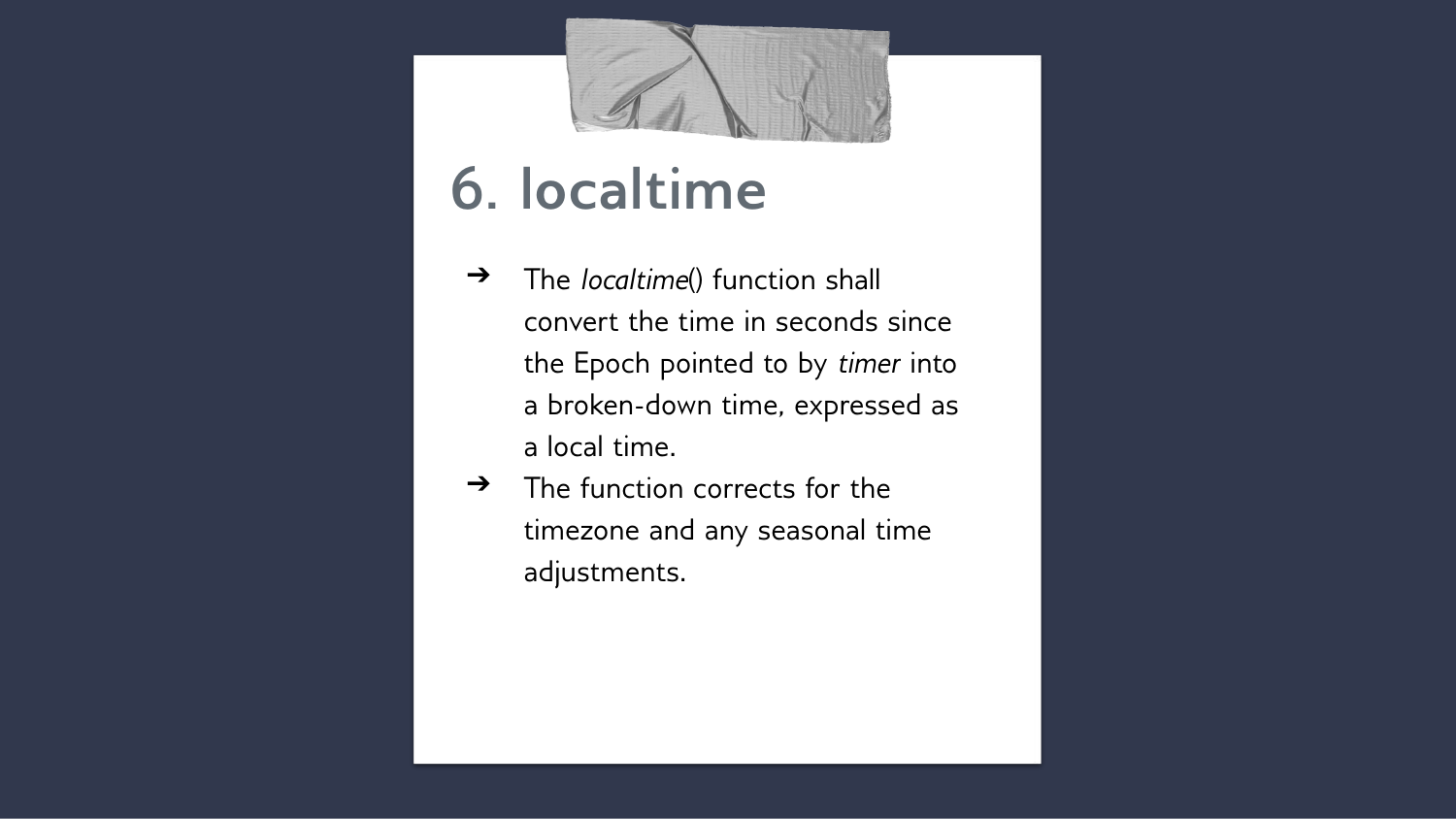

# 6. localtime

The localtime() function shall convert the time in seconds since the Epoch pointed to by timer into a broken-down time, expressed as a local time.
The function corrects for the timezone and any seasonal time adjustments.